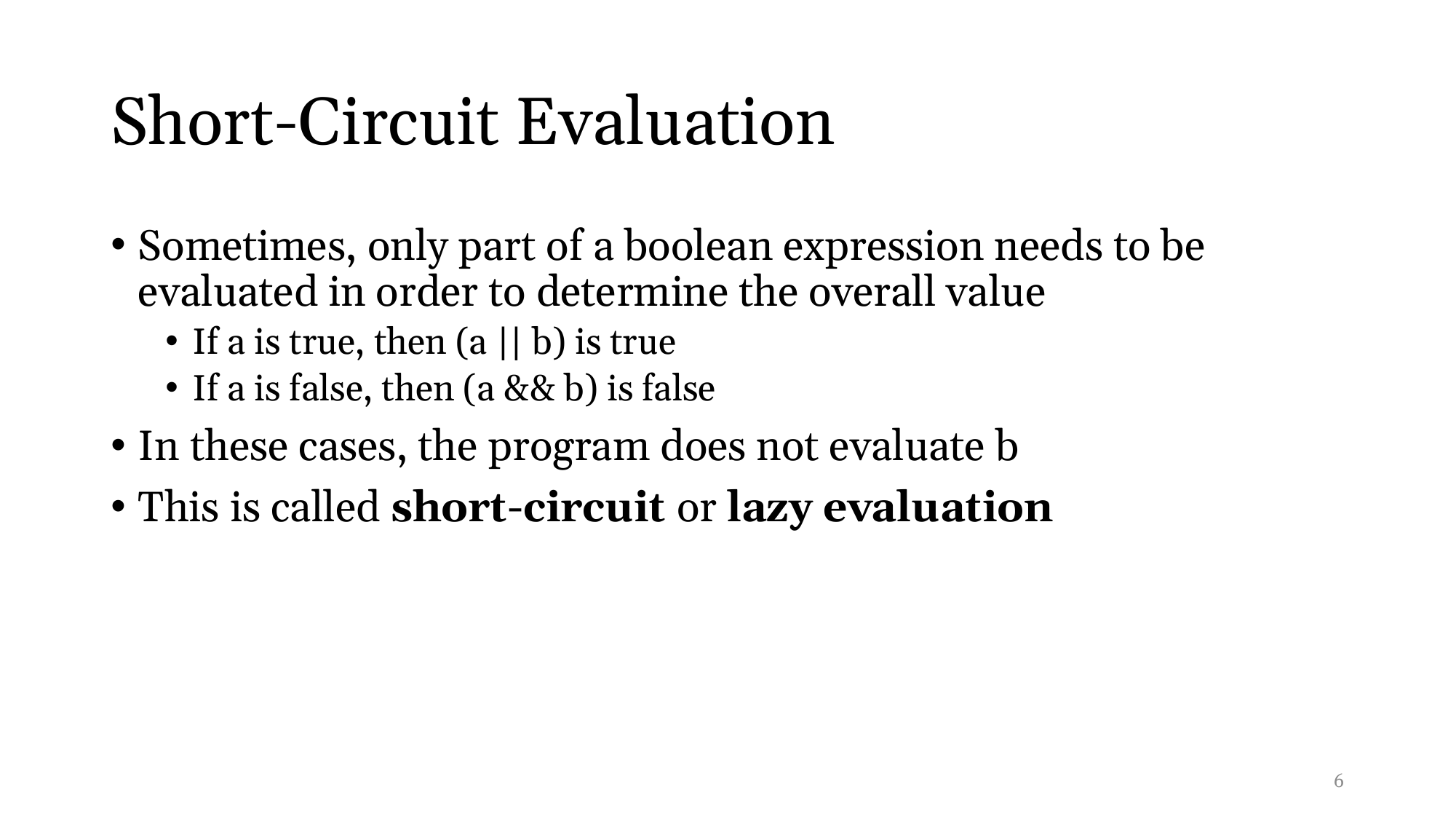

# Short-Circuit Evaluation
Sometimes, only part of a boolean expression needs to be evaluated in order to determine the overall value
If a is true, then (a || b) is true
If a is false, then (a && b) is false
In these cases, the program does not evaluate b
This is called short-circuit or lazy evaluation
6